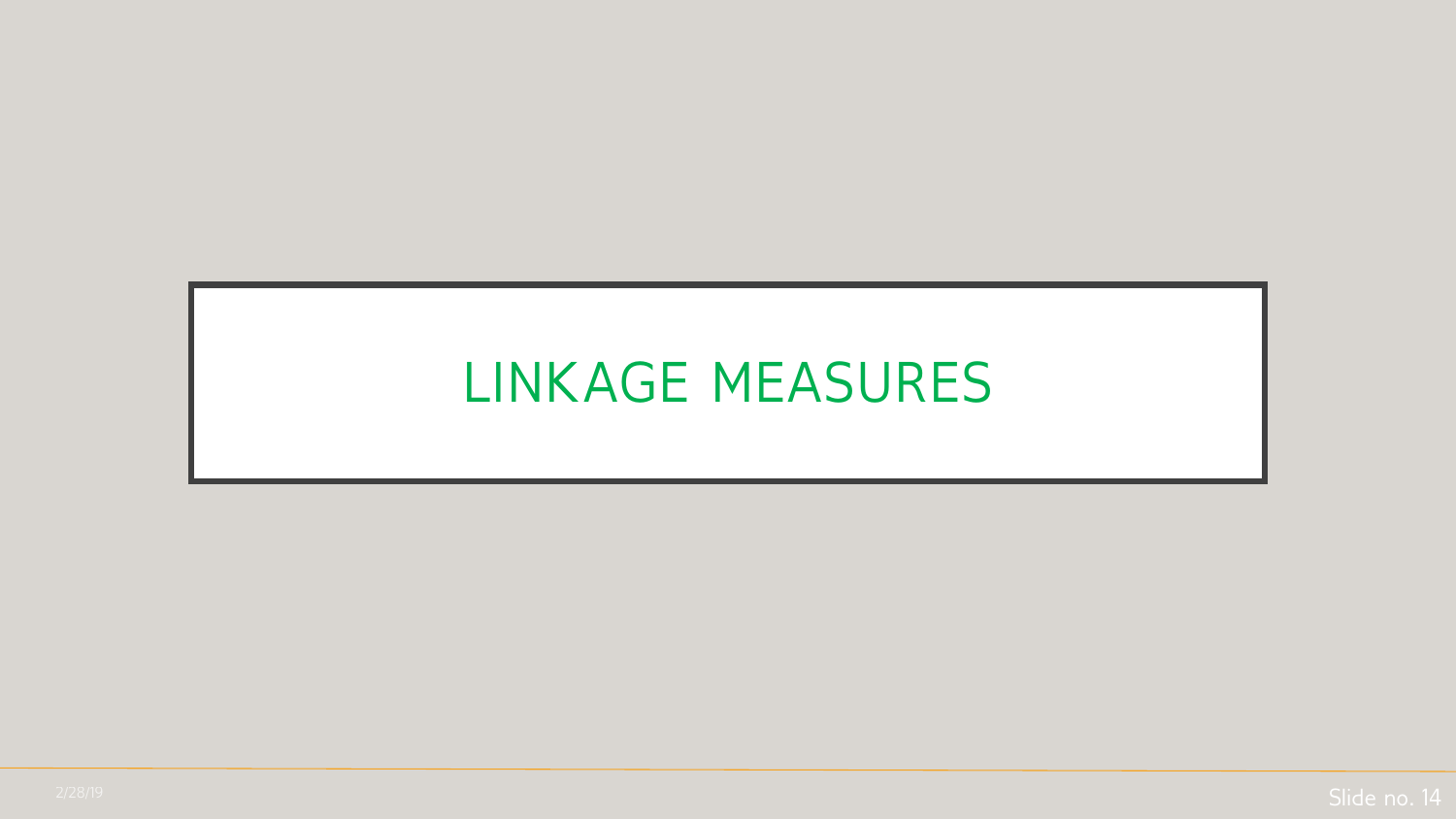

# Linkage measures

2/28/19
Slide no. 14